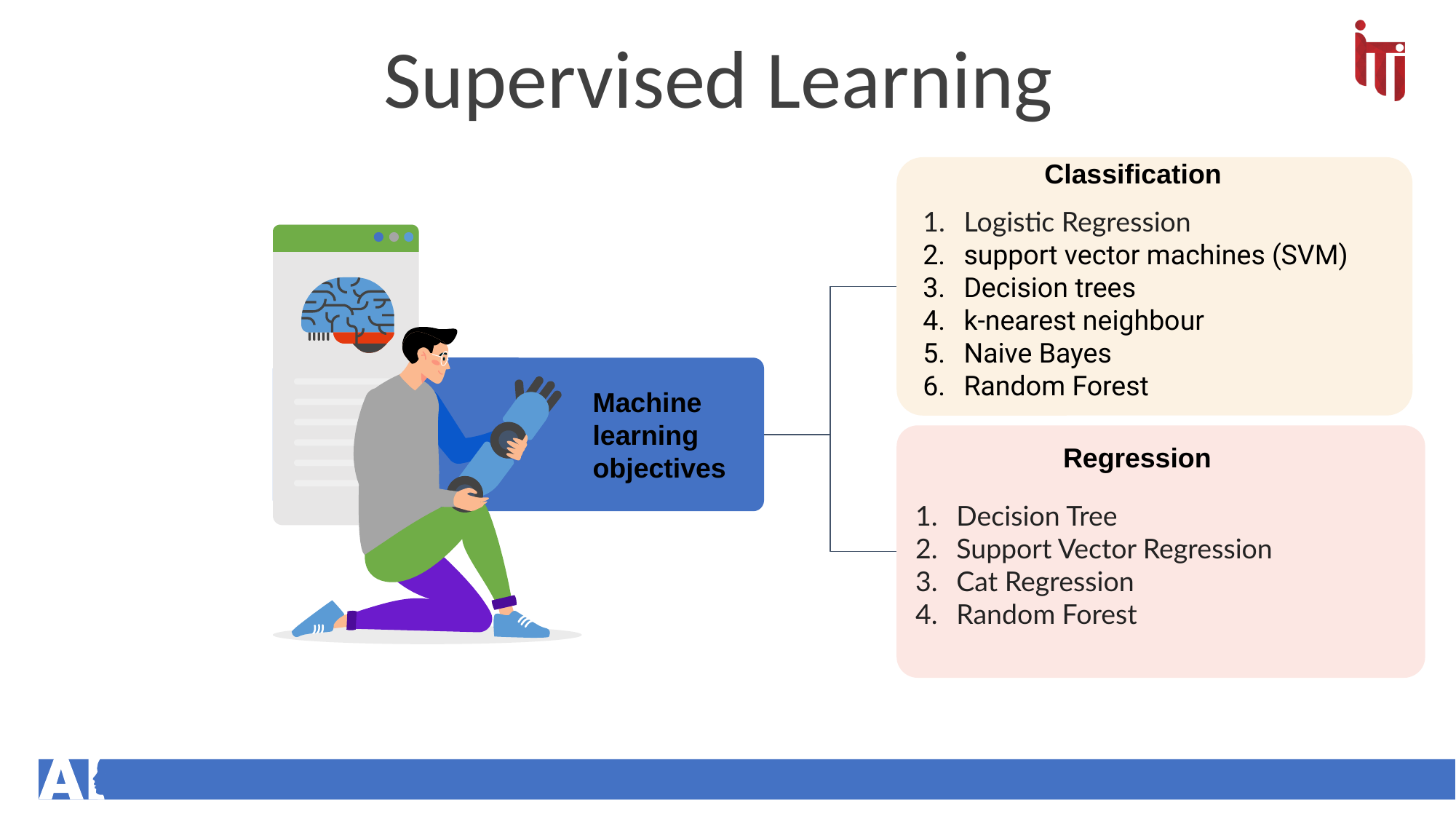

Supervised Learning
Classification
Logistic Regression
support vector machines (SVM)
Decision trees
k-nearest neighbour
Naive Bayes
Random Forest

Machine learning objectives
Regression
Decision Tree
Support Vector Regression
Cat Regression
Random Forest